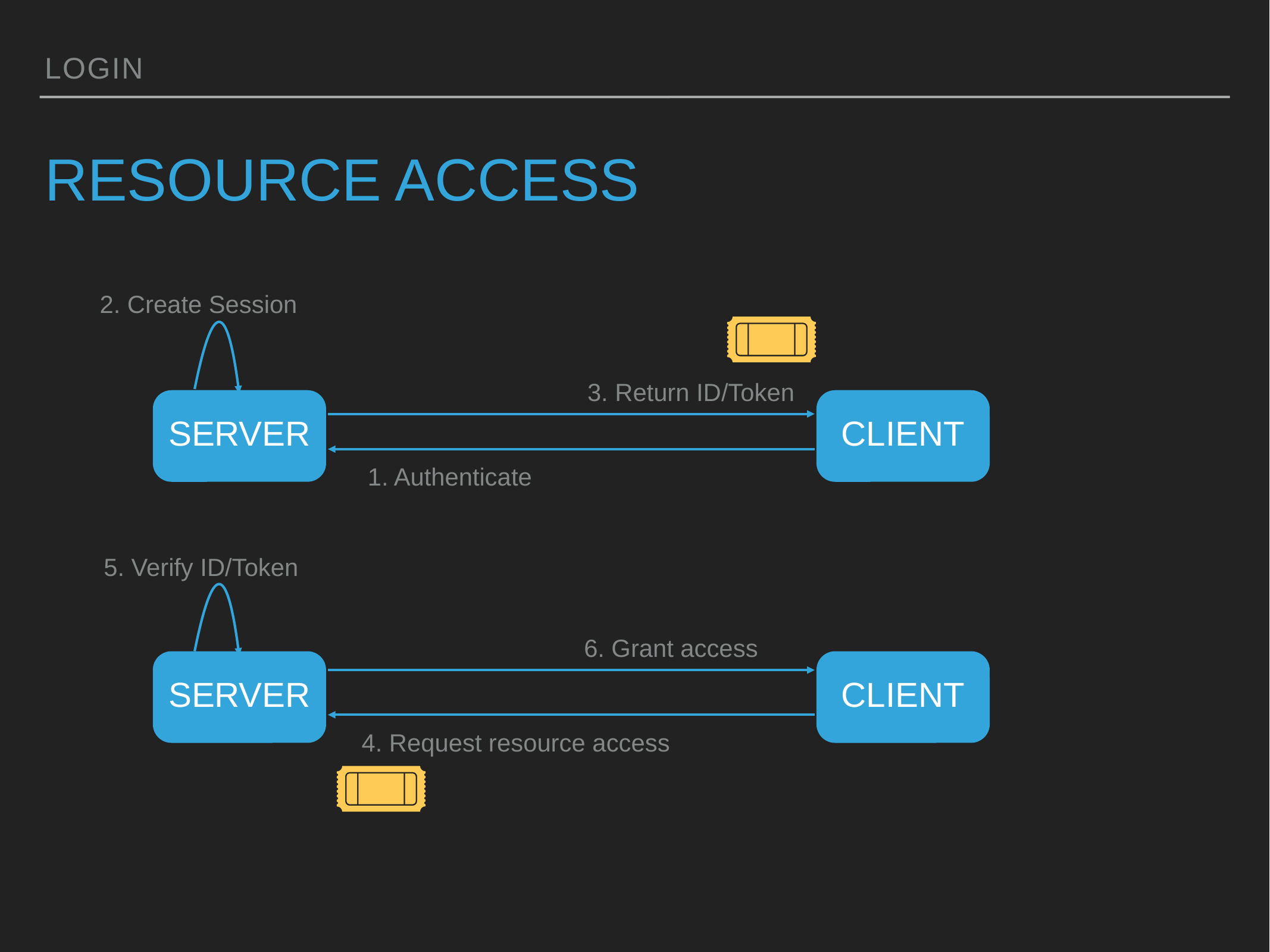

Login
# Resource access
2. Create Session

3. Return ID/Token
Server
Client

1. Authenticate
5. Verify ID/Token

6. Grant access
Server
Client

4. Request resource access